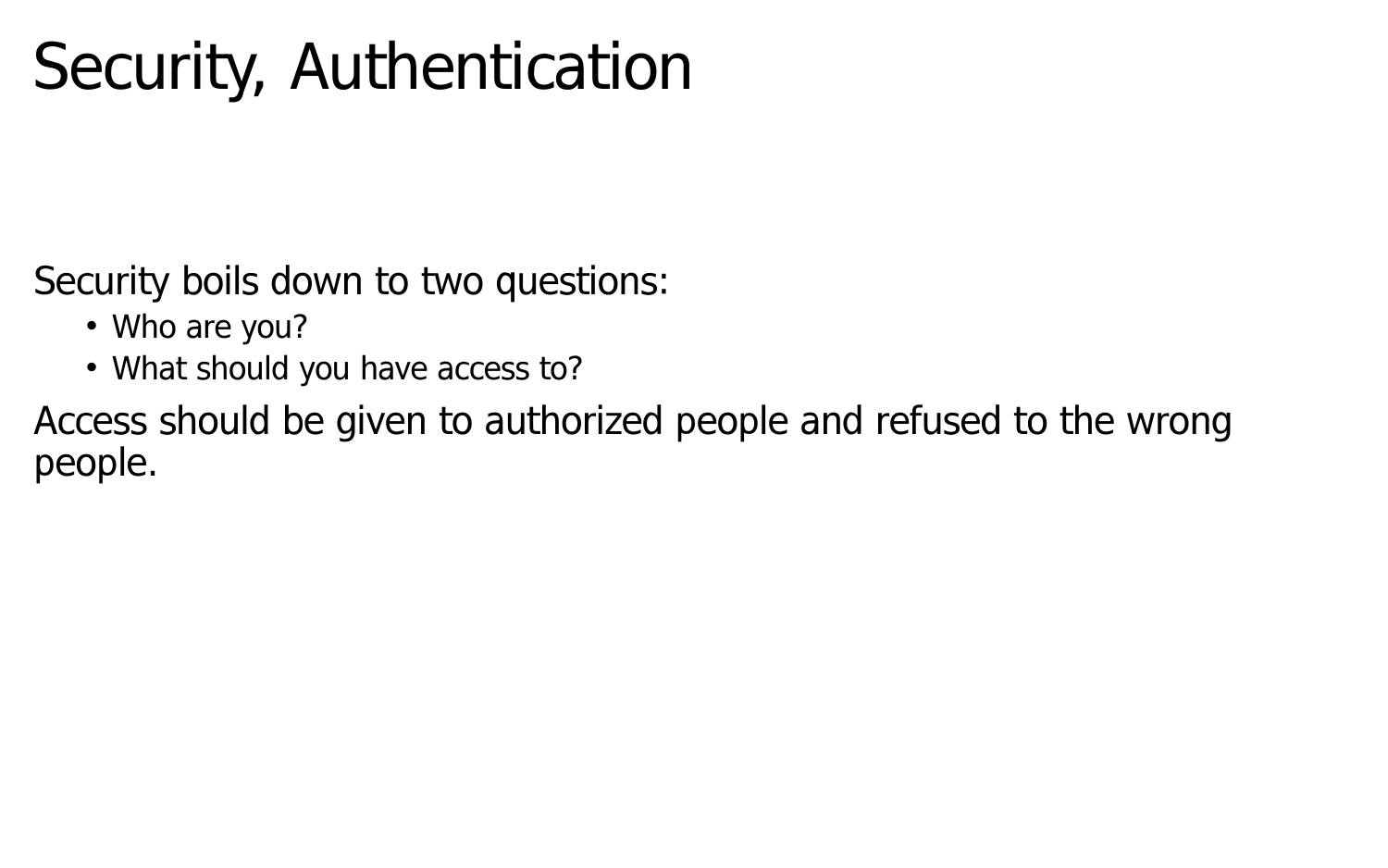

# Security, Authentication

Security boils down to two questions:
Who are you?
What should you have access to?
Access should be given to authorized people and refused to the wrong people.